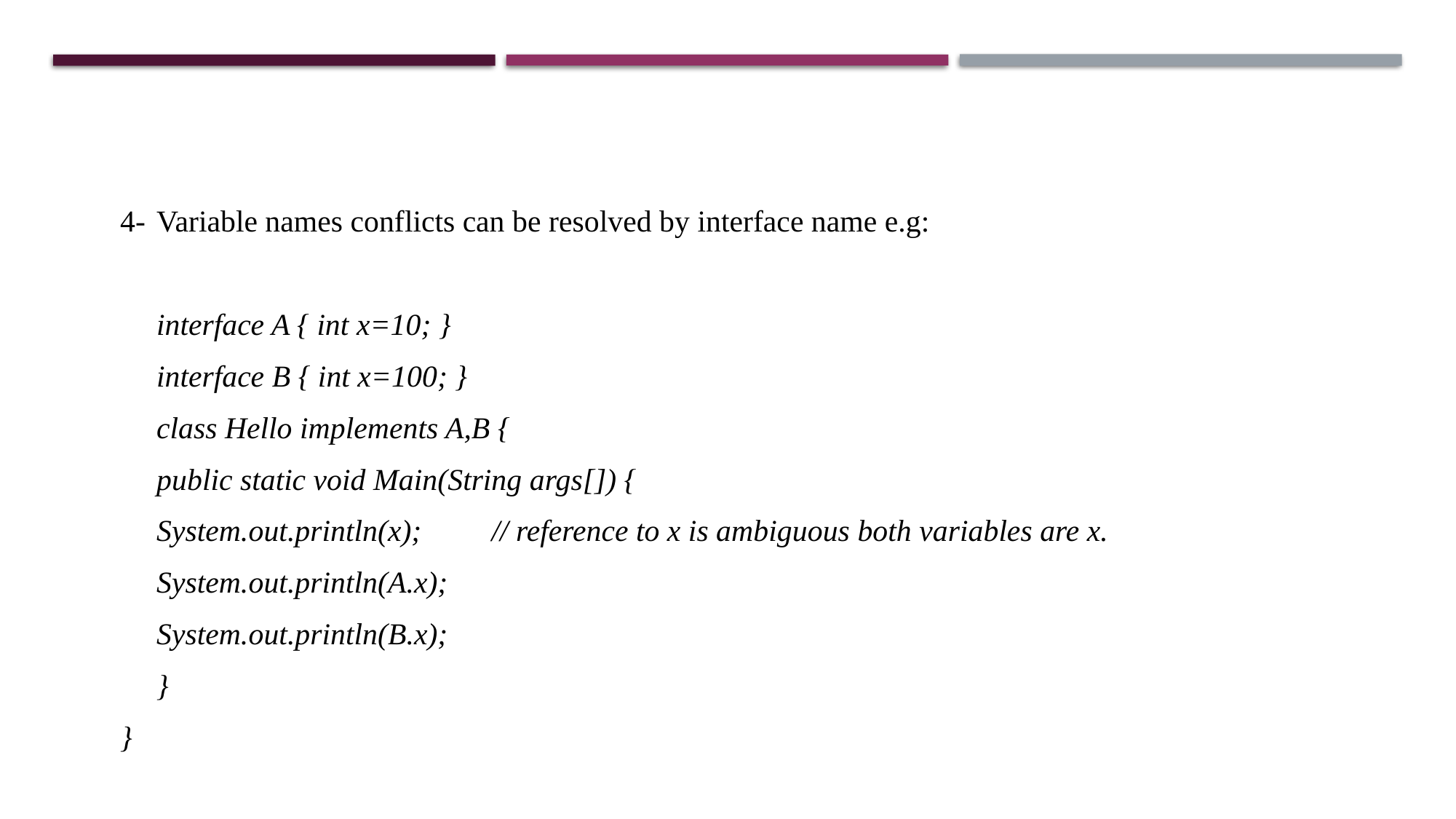

4-	Variable names conflicts can be resolved by interface name e.g:

	interface A { int x=10; }
	interface B { int x=100; }
	class Hello implements A,B {
	public static void Main(String args[]) {
	System.out.println(x);  	 // reference to x is ambiguous both variables are x.
	System.out.println(A.x);
	System.out.println(B.x);
	}
}